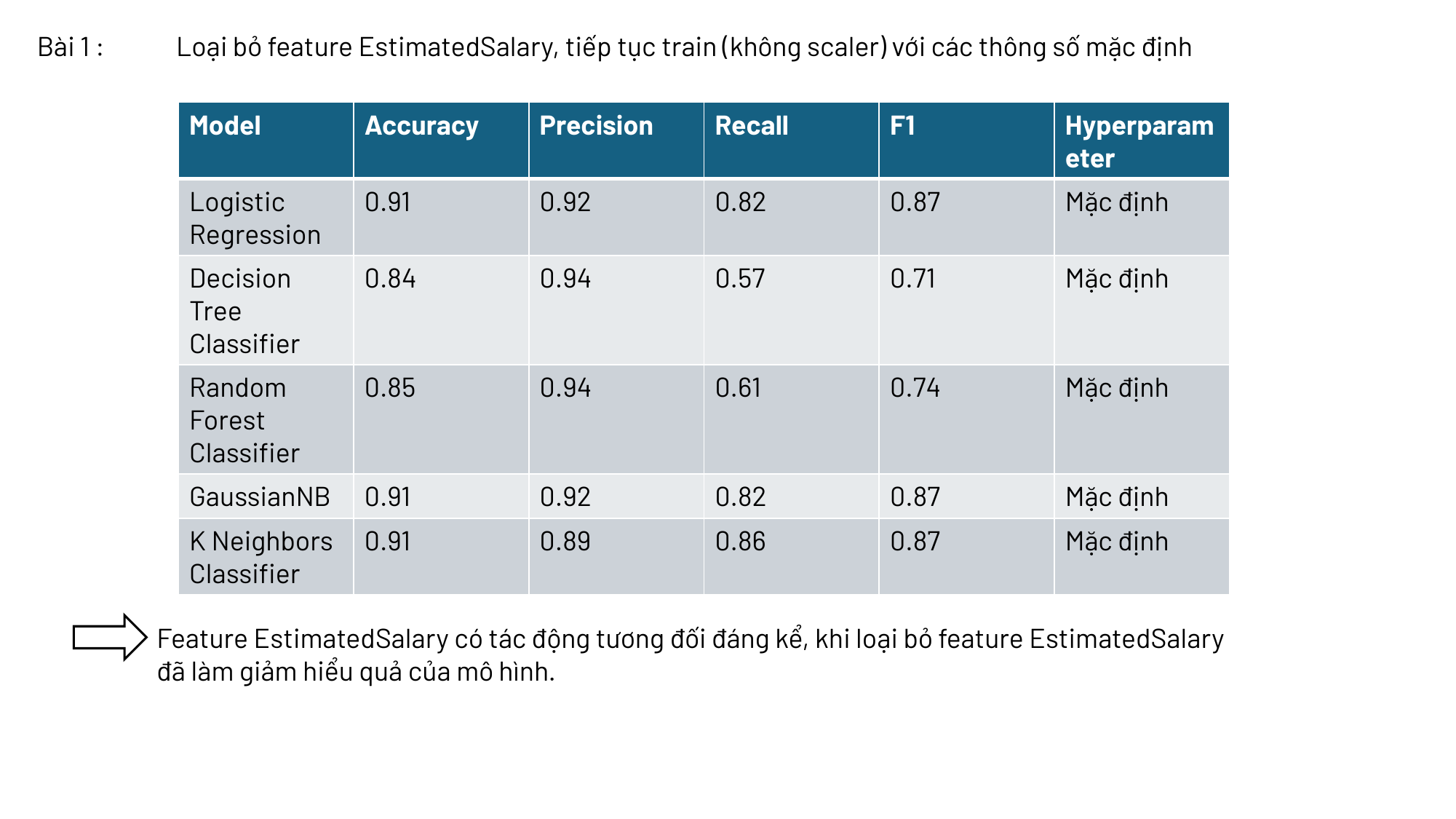

Bài 1 :
Loại bỏ feature EstimatedSalary, tiếp tục train (không scaler) với các thông số mặc định
| Model | Accuracy | Precision | Recall | F1 | Hyperparameter |
| --- | --- | --- | --- | --- | --- |
| Logistic Regression | 0.91 | 0.92 | 0.82 | 0.87 | Mặc định |
| Decision Tree Classifier | 0.84 | 0.94 | 0.57 | 0.71 | Mặc định |
| Random Forest Classifier | 0.85 | 0.94 | 0.61 | 0.74 | Mặc định |
| GaussianNB | 0.91 | 0.92 | 0.82 | 0.87 | Mặc định |
| K Neighbors Classifier | 0.91 | 0.89 | 0.86 | 0.87 | Mặc định |

Feature EstimatedSalary có tác động tương đối đáng kể, khi loại bỏ feature EstimatedSalary đã làm giảm hiểu quả của mô hình.